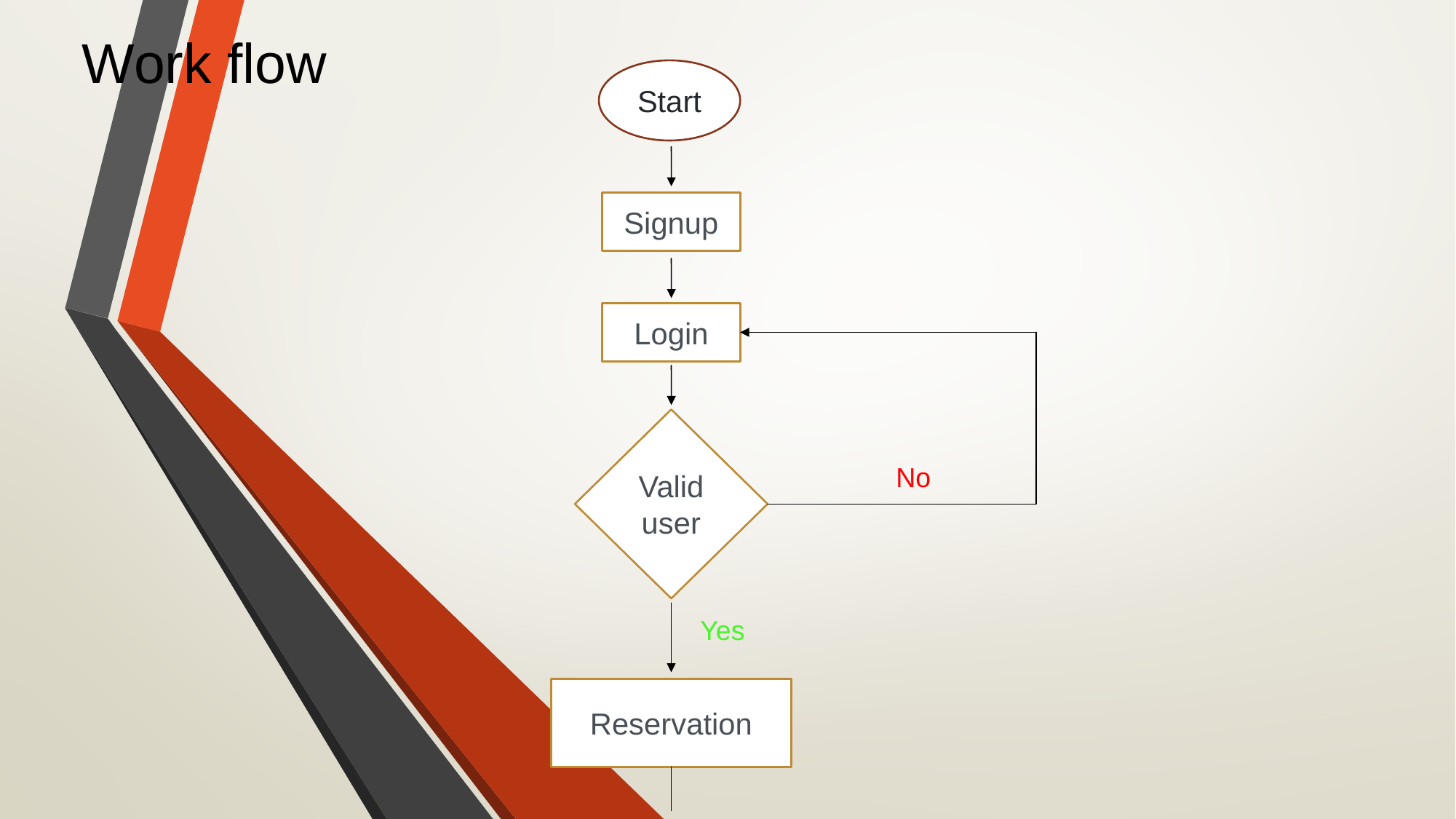

# Work flow
Start
Signup
Login
Valid user
No
Yes
Reservation